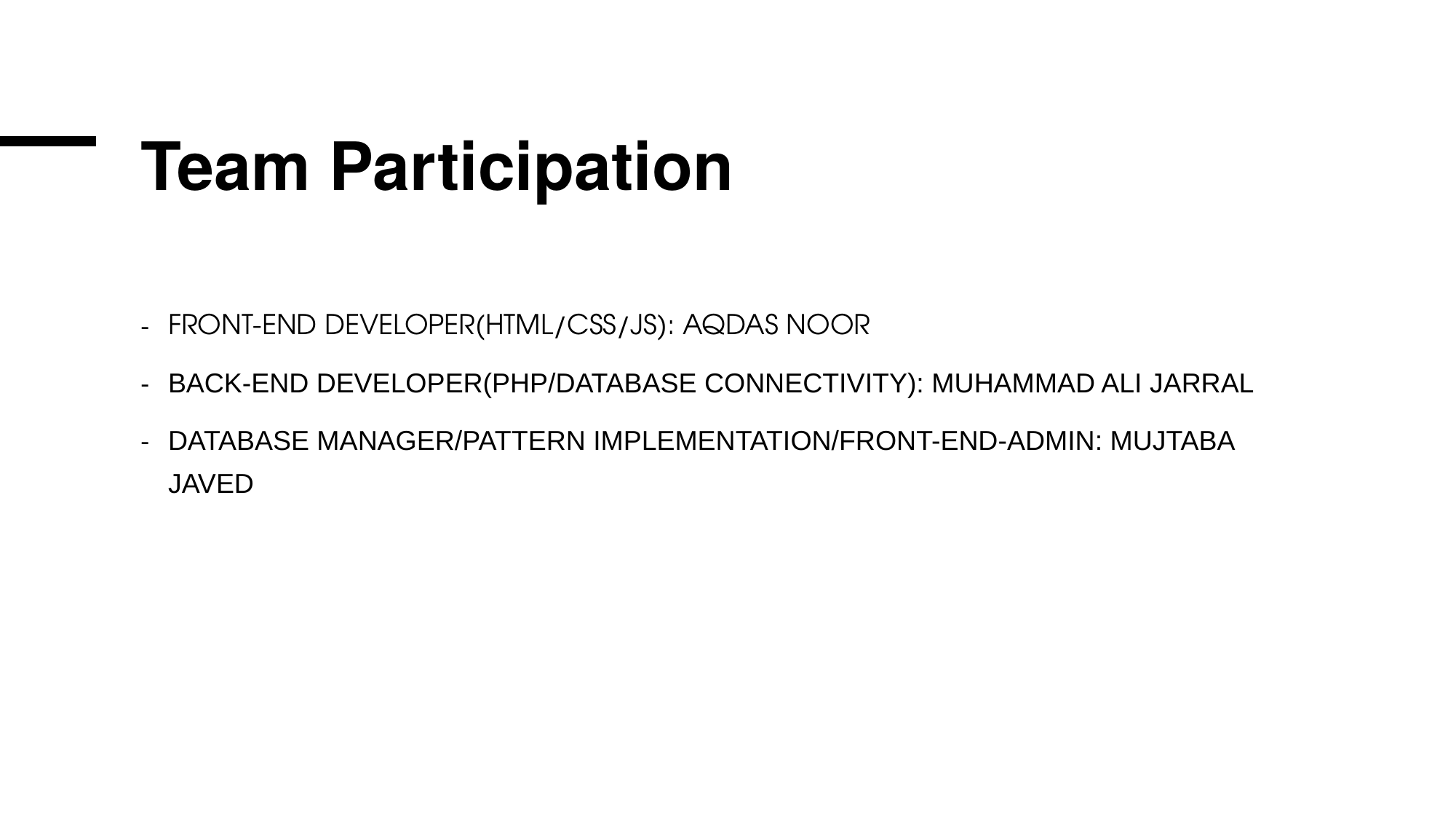

# Team Participation
FRONT-END DEVELOPER(HTML/CSS/JS): AQDAS NOOR
BACK-END DEVELOPER(Php/database connectivity): MUHAMMAD ALI JARRAL
DATABASE MANAGER/PATTERN IMPLEMENTATION/FRONT-END-ADMIN: MUJTABA JAVED